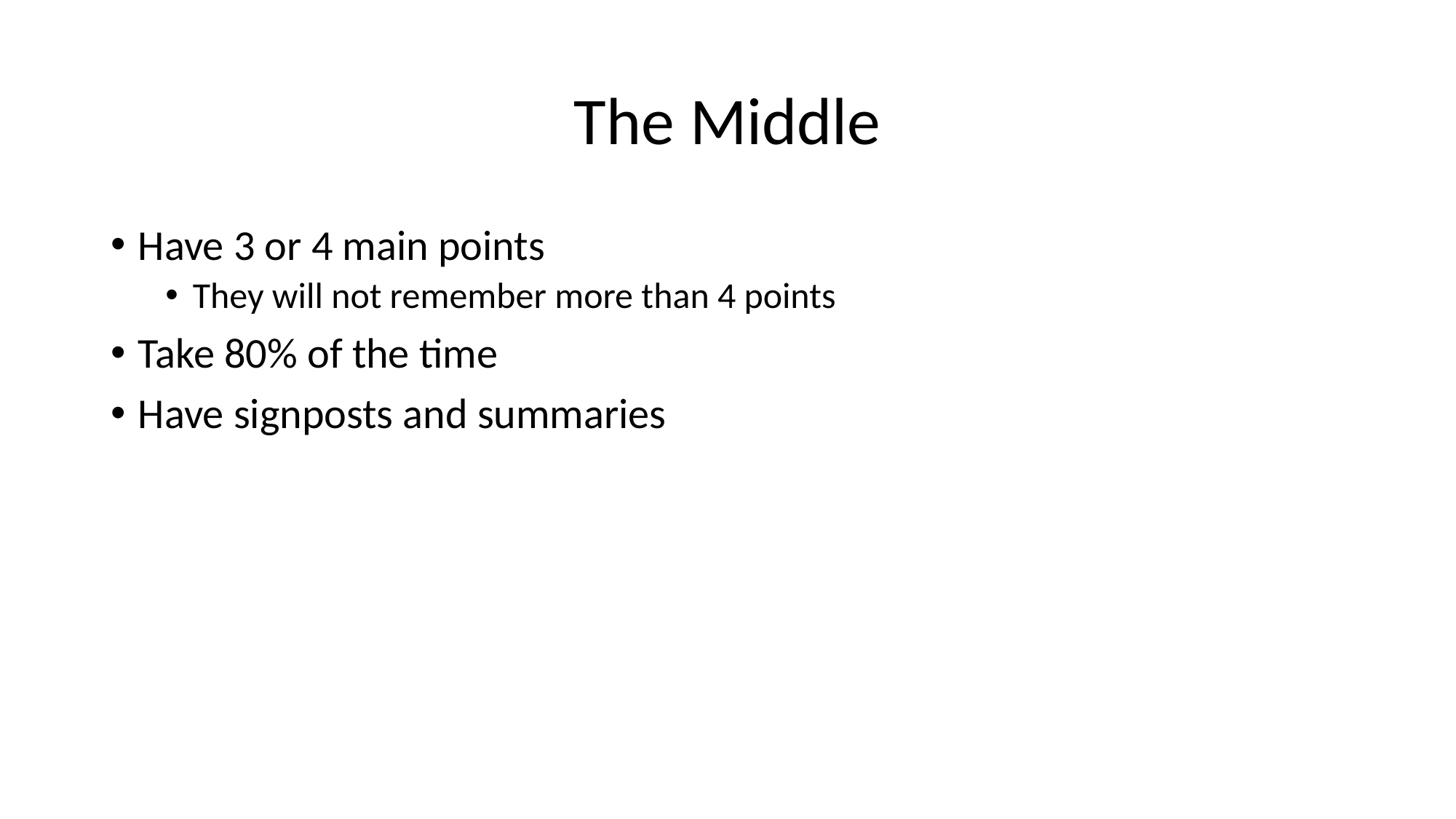

# The Middle
Have 3 or 4 main points
They will not remember more than 4 points
Take 80% of the time
Have signposts and summaries